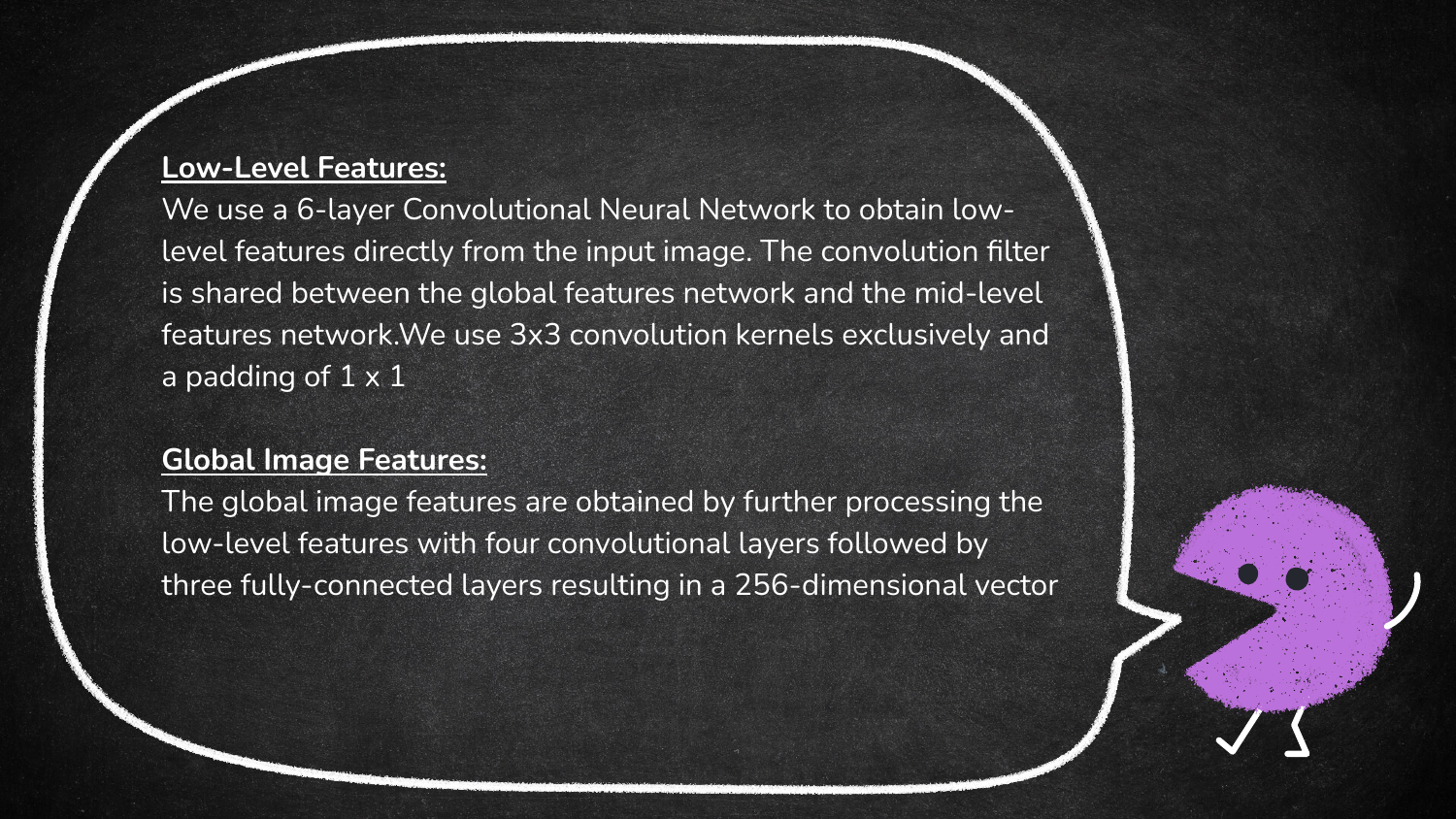

# Low-Level Features:
We use a 6-layer Convolutional Neural Network to obtain low-level features directly from the input image. The convolution filter is shared between the global features network and the mid-level features network.We use 3x3 convolution kernels exclusively and a padding of 1 x 1

Global Image Features:
The global image features are obtained by further processing the low-level features with four convolutional layers followed by three fully-connected layers resulting in a 256-dimensional vector